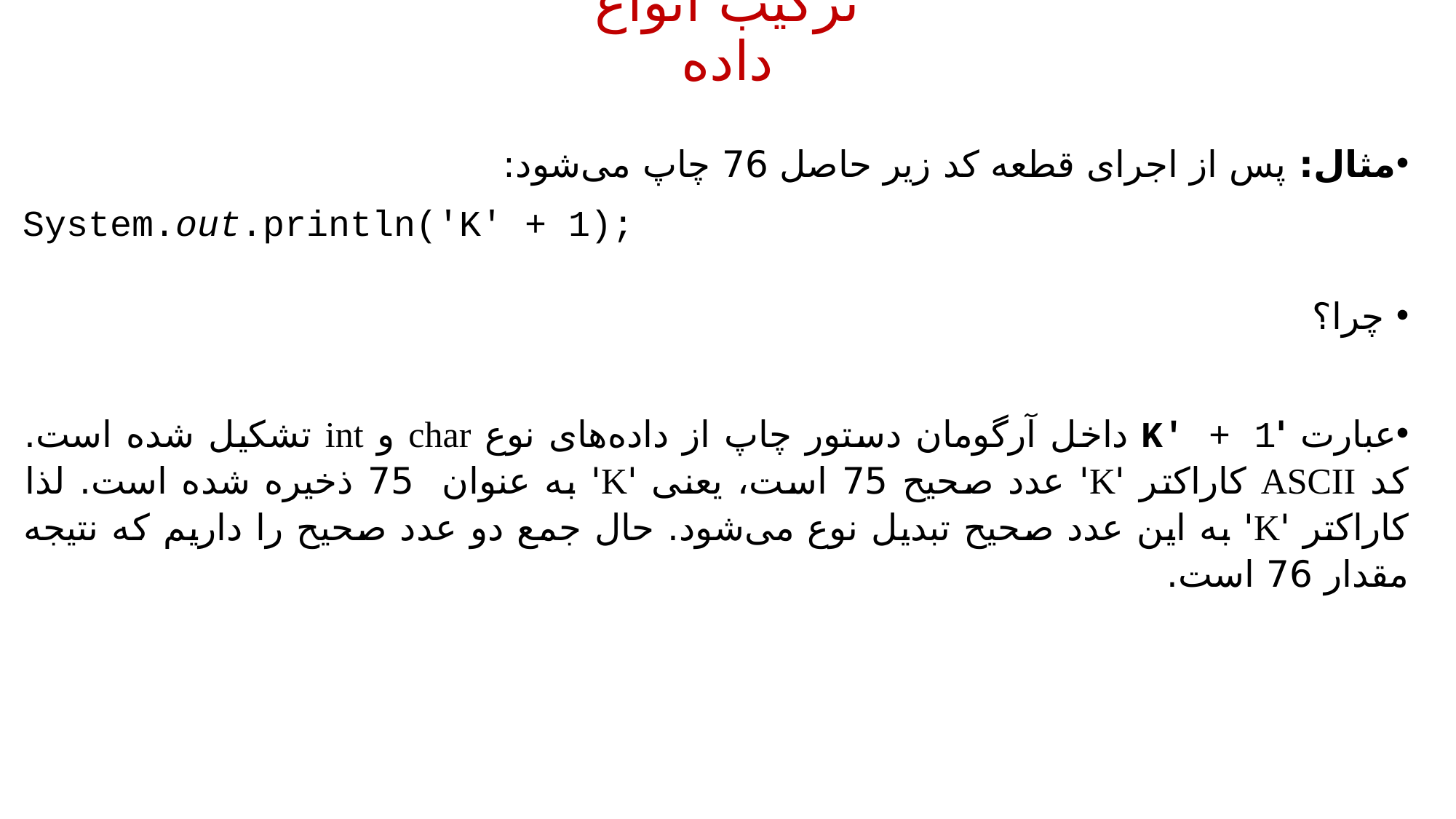

ترکیب انواع داده
مثال: پس از اجرای قطعه کد زیر حاصل 76 چاپ می‌شود:
System.out.println('K' + 1);

 چرا؟

عبارت 'K' + 1 داخل آرگومان دستور چاپ از داده‌های نوع char و int تشکیل شده است. کد ASCII کاراکتر 'K' عدد صحیح 75 است، یعنی 'K' به عنوان  75 ذخیره شده است. لذا کاراکتر 'K' به این عدد صحیح تبدیل نوع می‌شود. حال جمع دو عدد صحیح را داریم که نتیجه مقدار 76 است.